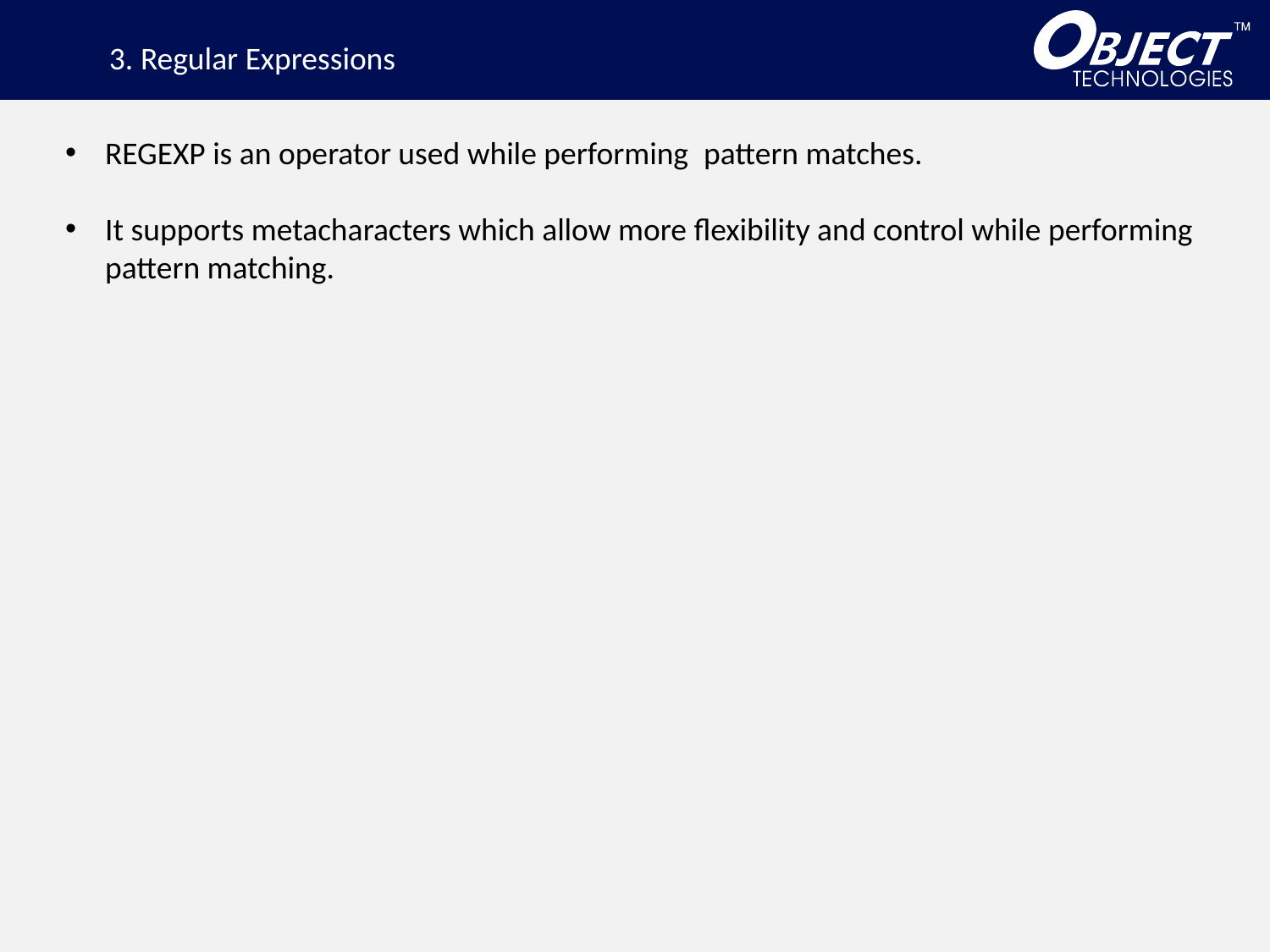

3. Regular Expressions
REGEXP is an operator used while performing  pattern matches.

It supports metacharacters which allow more flexibility and control while performing pattern matching.